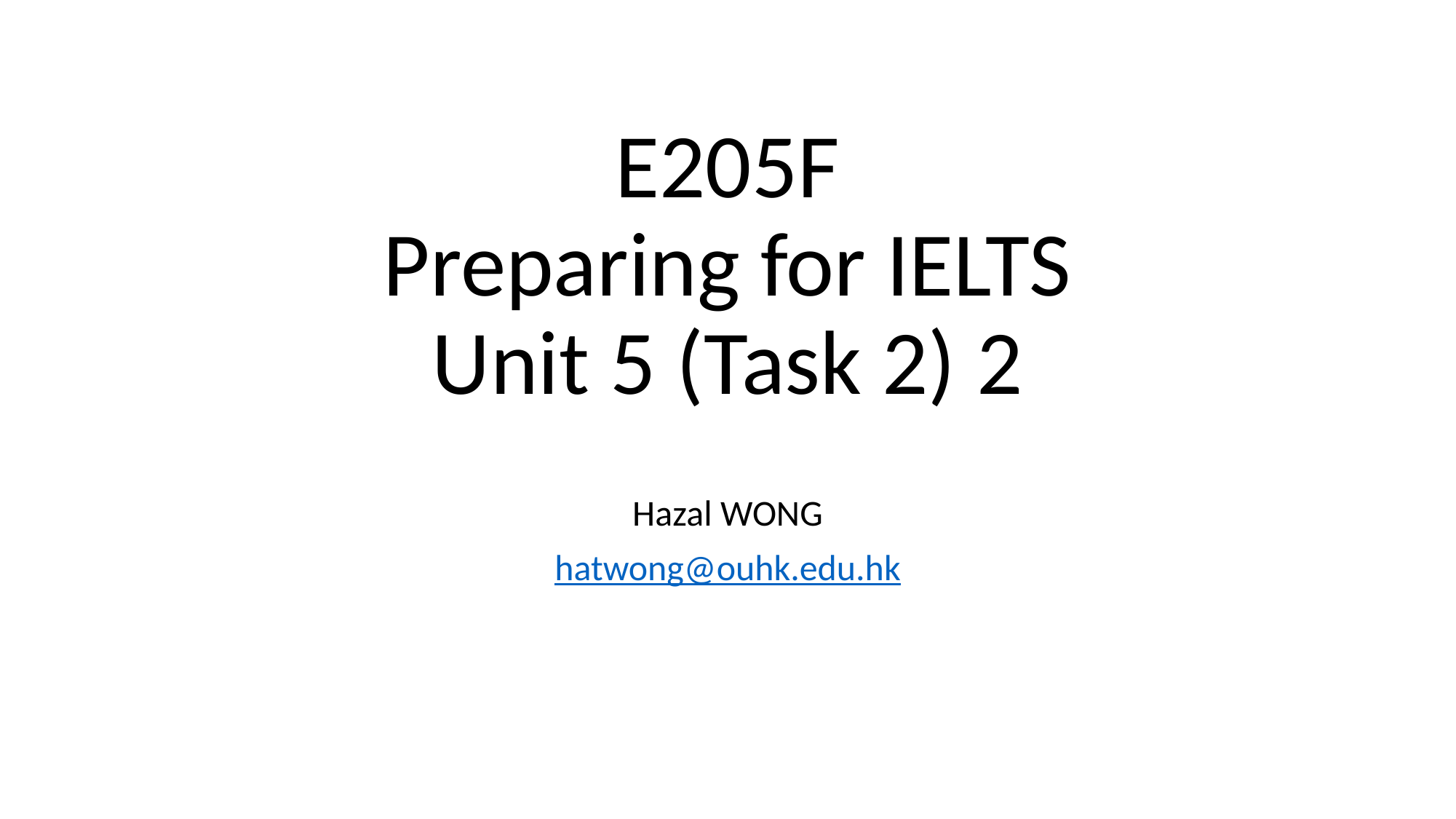

# E205F Preparing for IELTS Unit 5 (Task 2) 2

Hazal WONG
hatwong@ouhk.edu.hk